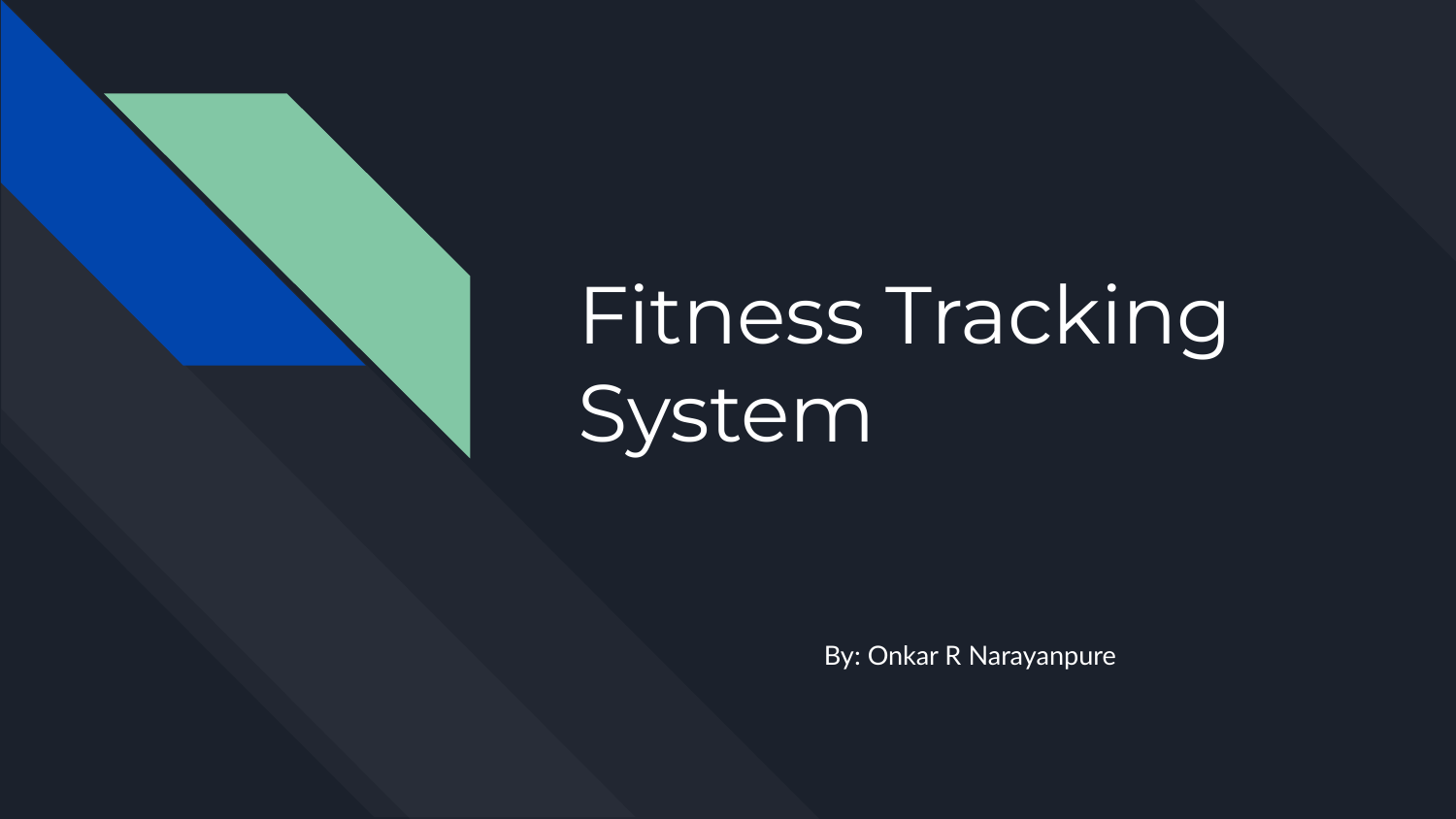

# Fitness Tracking System
By: Onkar R Narayanpure